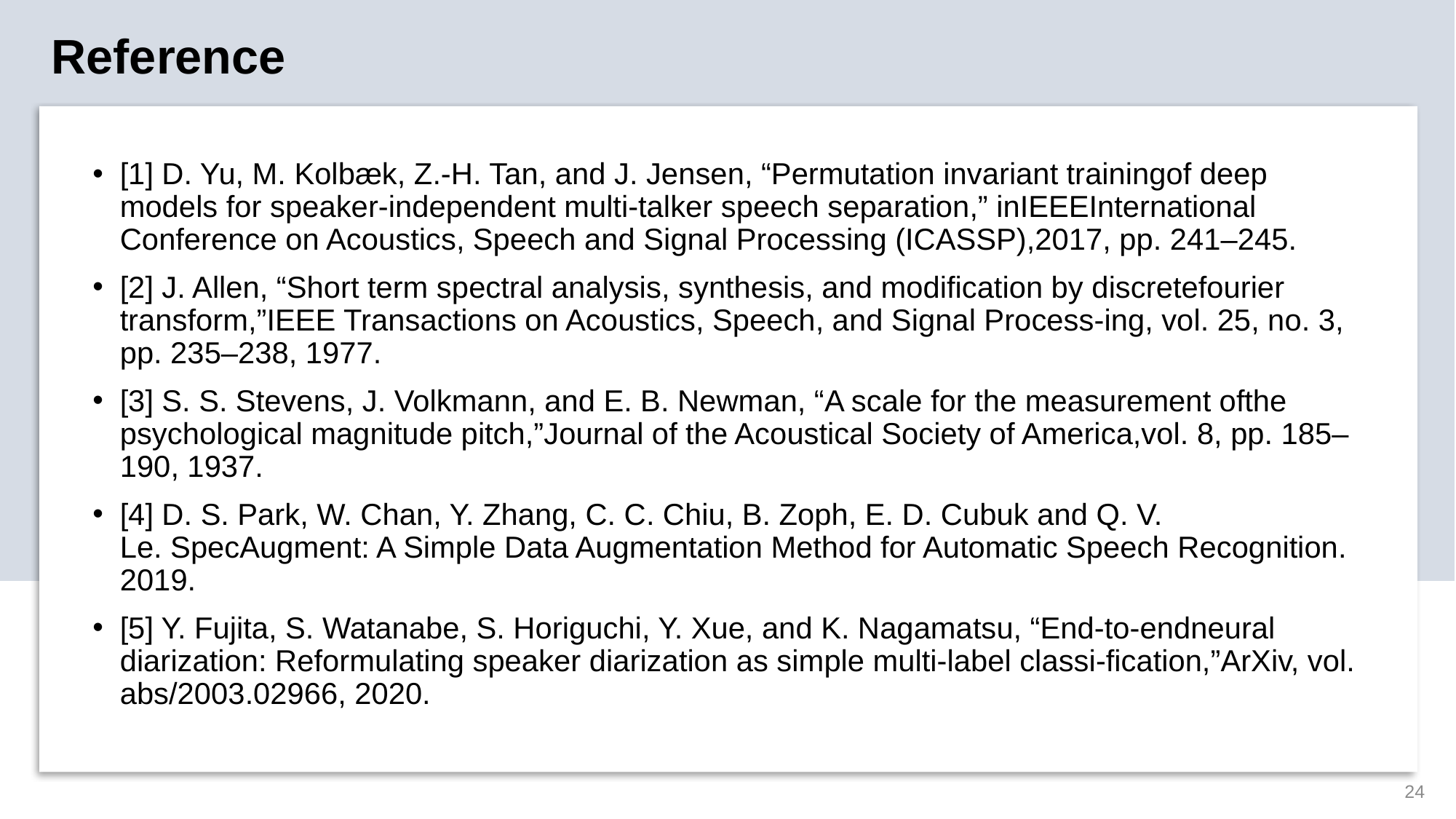

Reference
[1] D. Yu, M. Kolbæk, Z.-H. Tan, and J. Jensen, “Permutation invariant trainingof deep models for speaker-independent multi-talker speech separation,” inIEEEInternational Conference on Acoustics, Speech and Signal Processing (ICASSP),2017, pp. 241–245.
[2] J. Allen, “Short term spectral analysis, synthesis, and modification by discretefourier transform,”IEEE Transactions on Acoustics, Speech, and Signal Process-ing, vol. 25, no. 3, pp. 235–238, 1977.
[3] S. S. Stevens, J. Volkmann, and E. B. Newman, “A scale for the measurement ofthe psychological magnitude pitch,”Journal of the Acoustical Society of America,vol. 8, pp. 185–190, 1937.
[4] D. S. Park, W. Chan, Y. Zhang, C. C. Chiu, B. Zoph, E. D. Cubuk and Q. V. Le. SpecAugment: A Simple Data Augmentation Method for Automatic Speech Recognition. 2019.
[5] Y. Fujita, S. Watanabe, S. Horiguchi, Y. Xue, and K. Nagamatsu, “End-to-endneural diarization: Reformulating speaker diarization as simple multi-label classi-fication,”ArXiv, vol. abs/2003.02966, 2020.

24